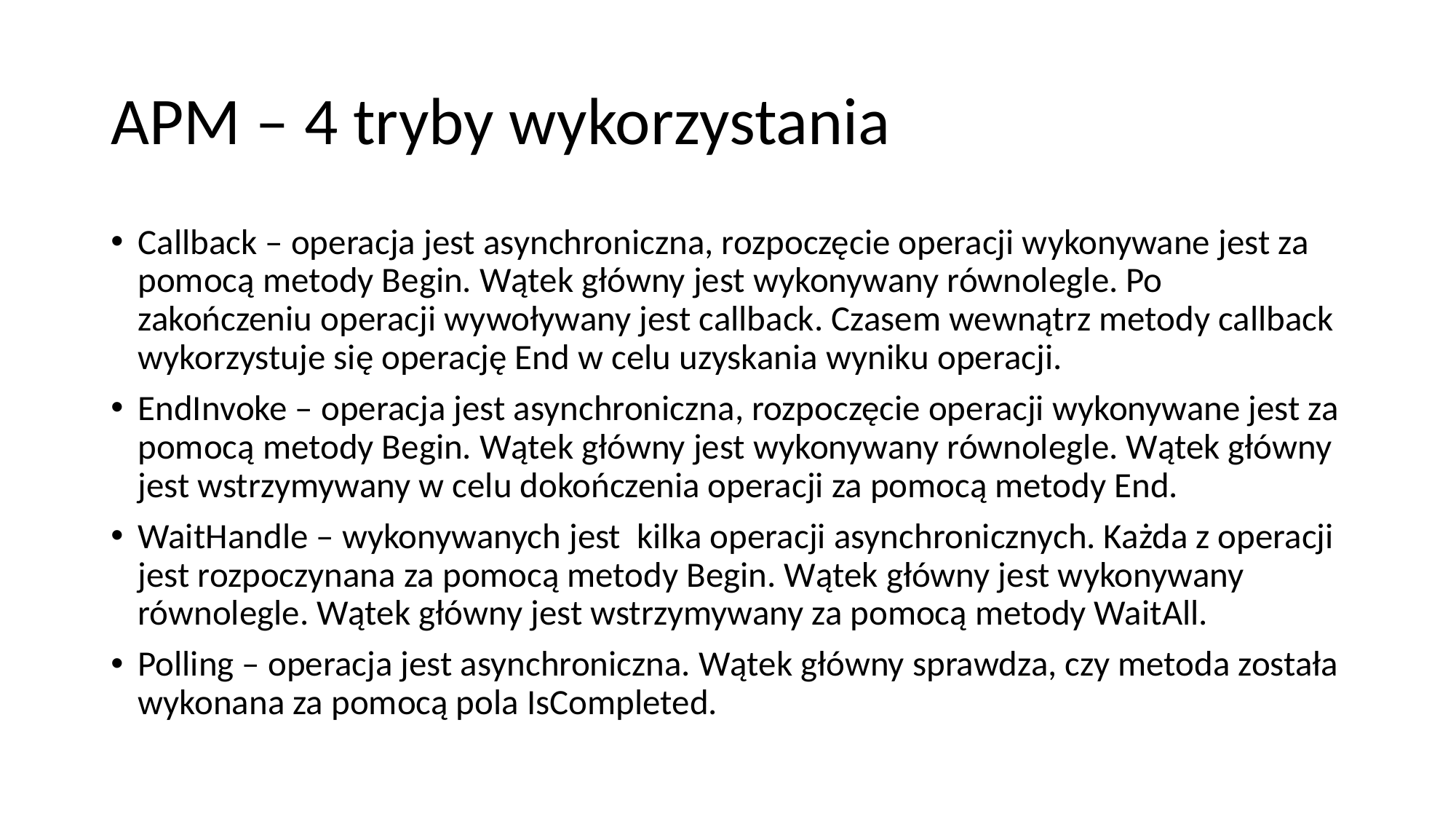

# APM – 4 tryby wykorzystania
Callback – operacja jest asynchroniczna, rozpoczęcie operacji wykonywane jest za pomocą metody Begin. Wątek główny jest wykonywany równolegle. Po zakończeniu operacji wywoływany jest callback. Czasem wewnątrz metody callback wykorzystuje się operację End w celu uzyskania wyniku operacji.
EndInvoke – operacja jest asynchroniczna, rozpoczęcie operacji wykonywane jest za pomocą metody Begin. Wątek główny jest wykonywany równolegle. Wątek główny jest wstrzymywany w celu dokończenia operacji za pomocą metody End.
WaitHandle – wykonywanych jest  kilka operacji asynchronicznych. Każda z operacji jest rozpoczynana za pomocą metody Begin. Wątek główny jest wykonywany równolegle. Wątek główny jest wstrzymywany za pomocą metody WaitAll.
Polling – operacja jest asynchroniczna. Wątek główny sprawdza, czy metoda została wykonana za pomocą pola IsCompleted.